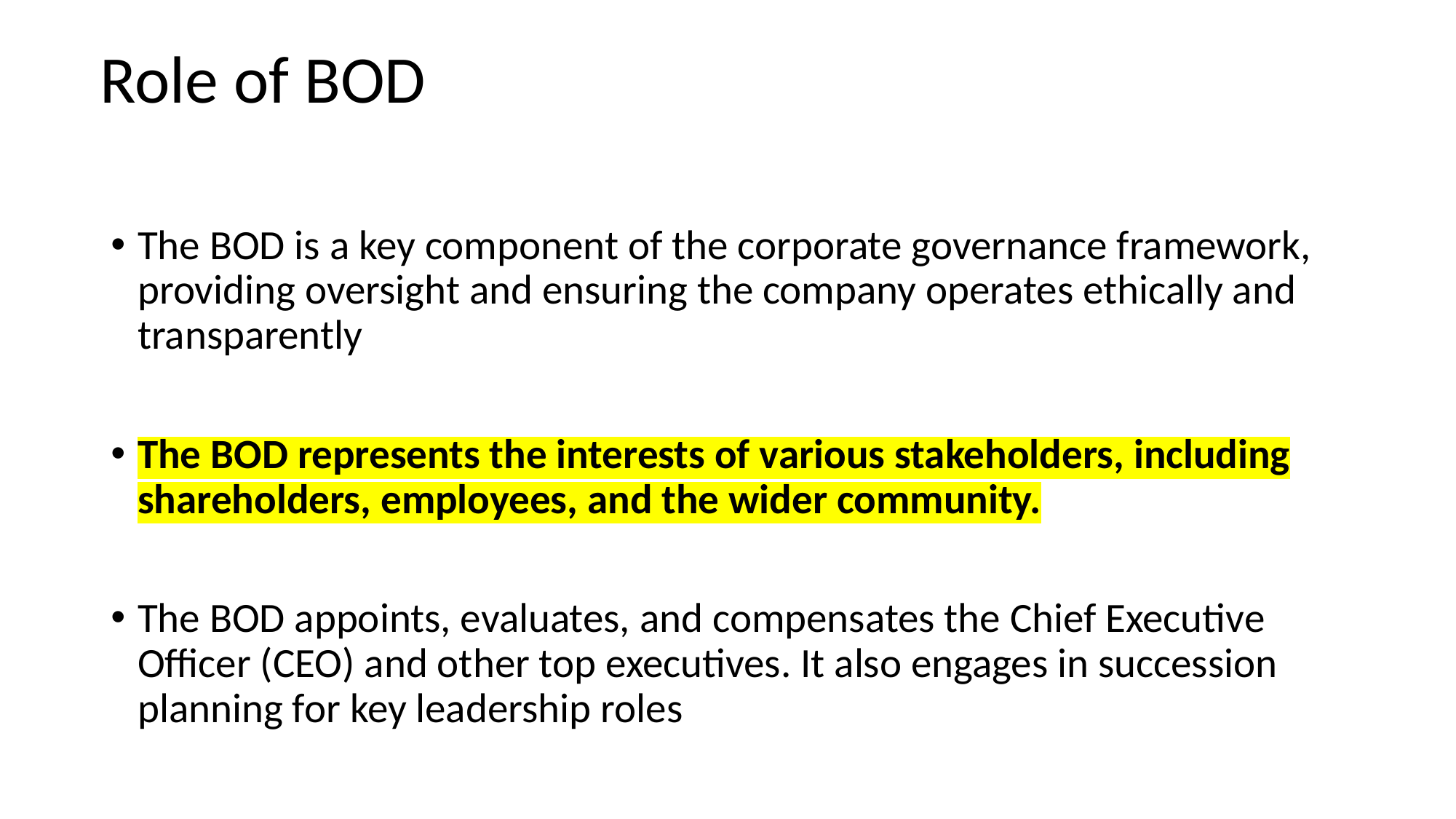

# Role of BOD
The BOD is a key component of the corporate governance framework, providing oversight and ensuring the company operates ethically and transparently

The BOD represents the interests of various stakeholders, including shareholders, employees, and the wider community.

The BOD appoints, evaluates, and compensates the Chief Executive Officer (CEO) and other top executives. It also engages in succession planning for key leadership roles